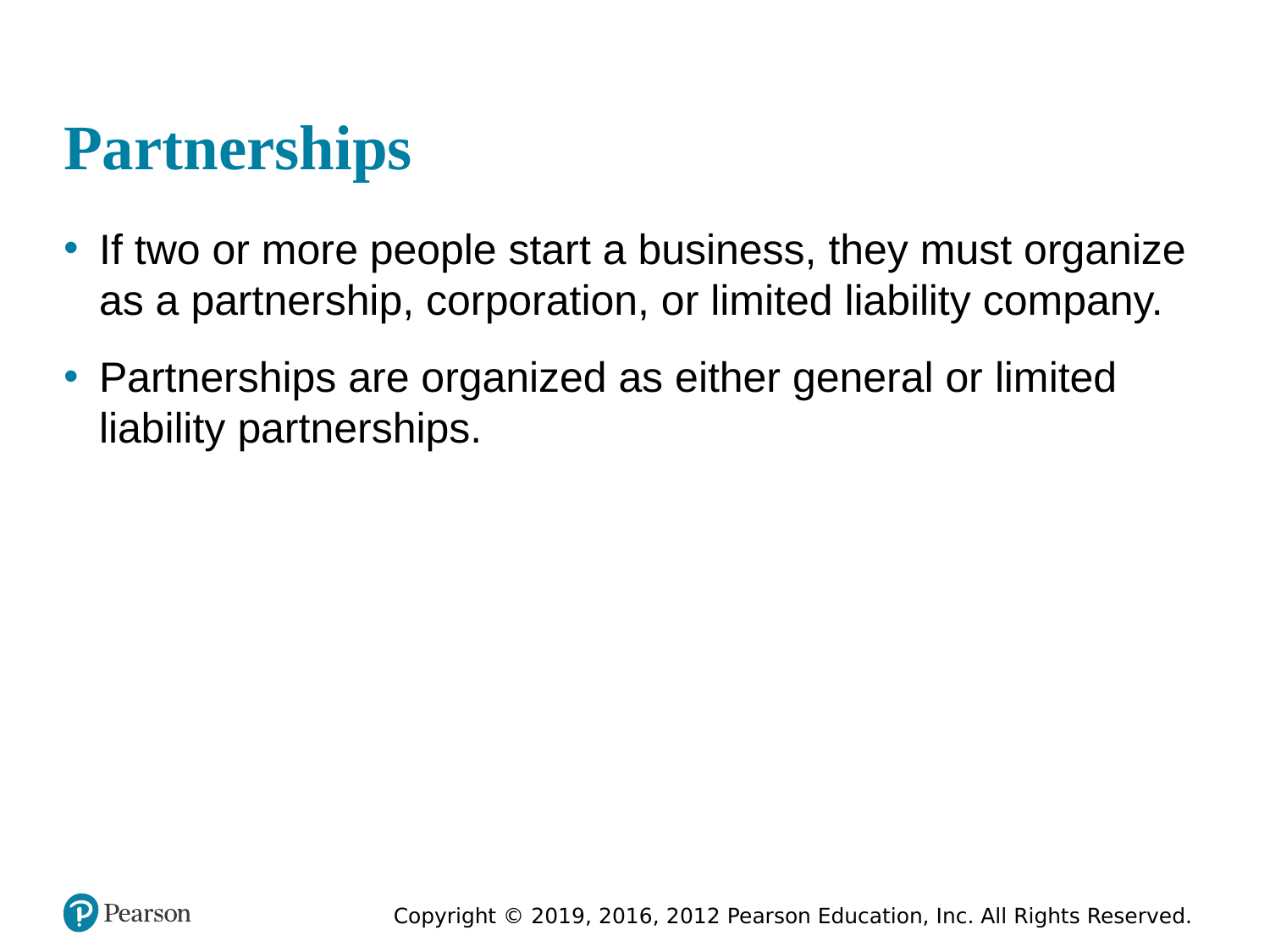

# Partnerships
If two or more people start a business, they must organize as a partnership, corporation, or limited liability company.
Partnerships are organized as either general or limited liability partnerships.